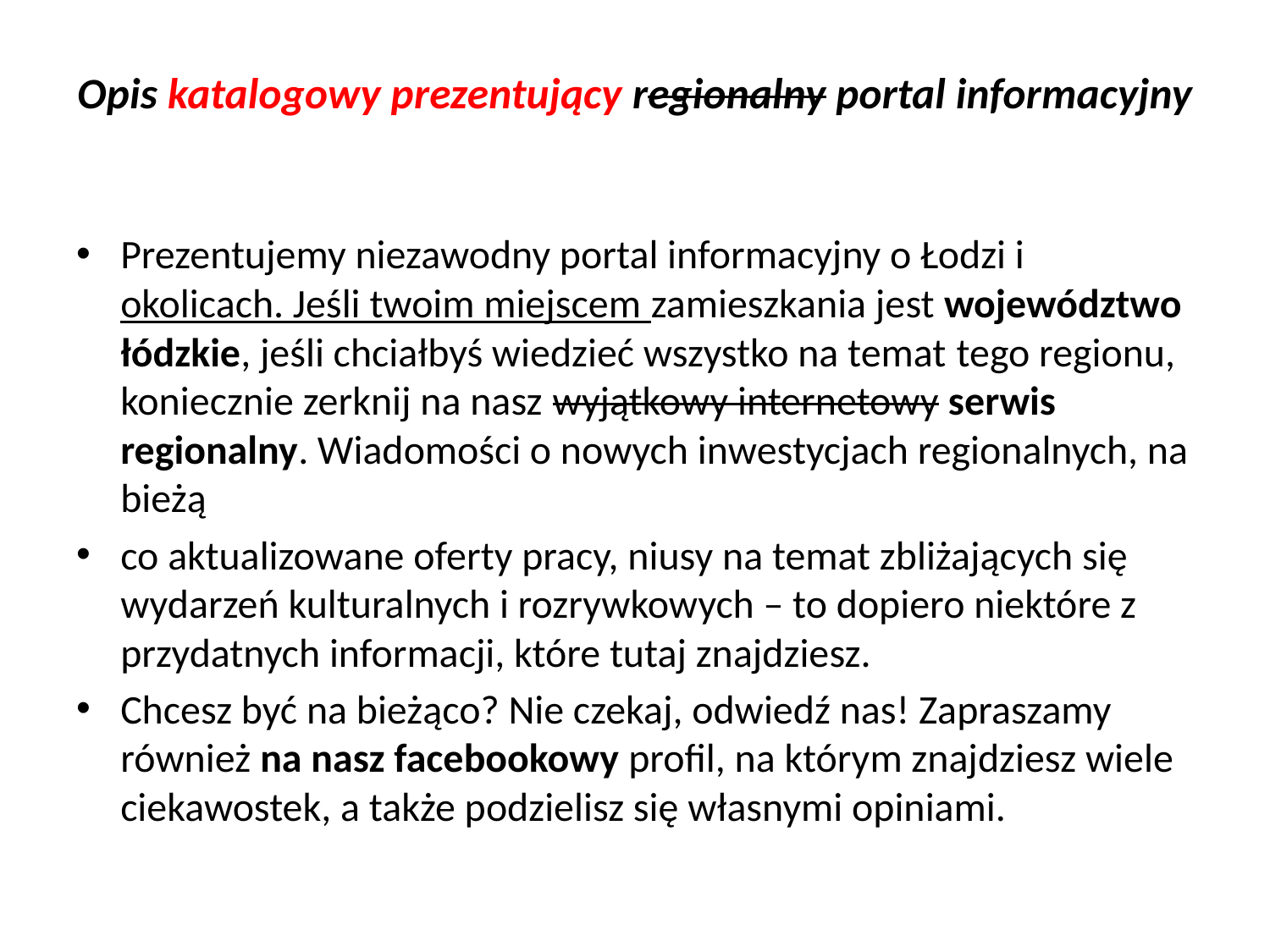

# Opis katalogowy prezentujący regionalny portal informacyjny
Prezentujemy niezawodny portal informacyjny o Łodzi i okolicach. Jeśli twoim miejscem zamieszkania jest województwo łódzkie, jeśli chciałbyś wiedzieć wszystko na temat tego regionu, koniecznie zerknij na nasz wyjątkowy internetowy serwis regionalny. Wiadomości o nowych inwestycjach regionalnych, na bieżą
co aktualizowane oferty pracy, niusy na temat zbliżających się wydarzeń kulturalnych i rozrywkowych – to dopiero niektóre z przydatnych informacji, które tutaj znajdziesz.
Chcesz być na bieżąco? Nie czekaj, odwiedź nas! Zapraszamy również na nasz facebookowy profil, na którym znajdziesz wiele ciekawostek, a także podzielisz się własnymi opiniami.